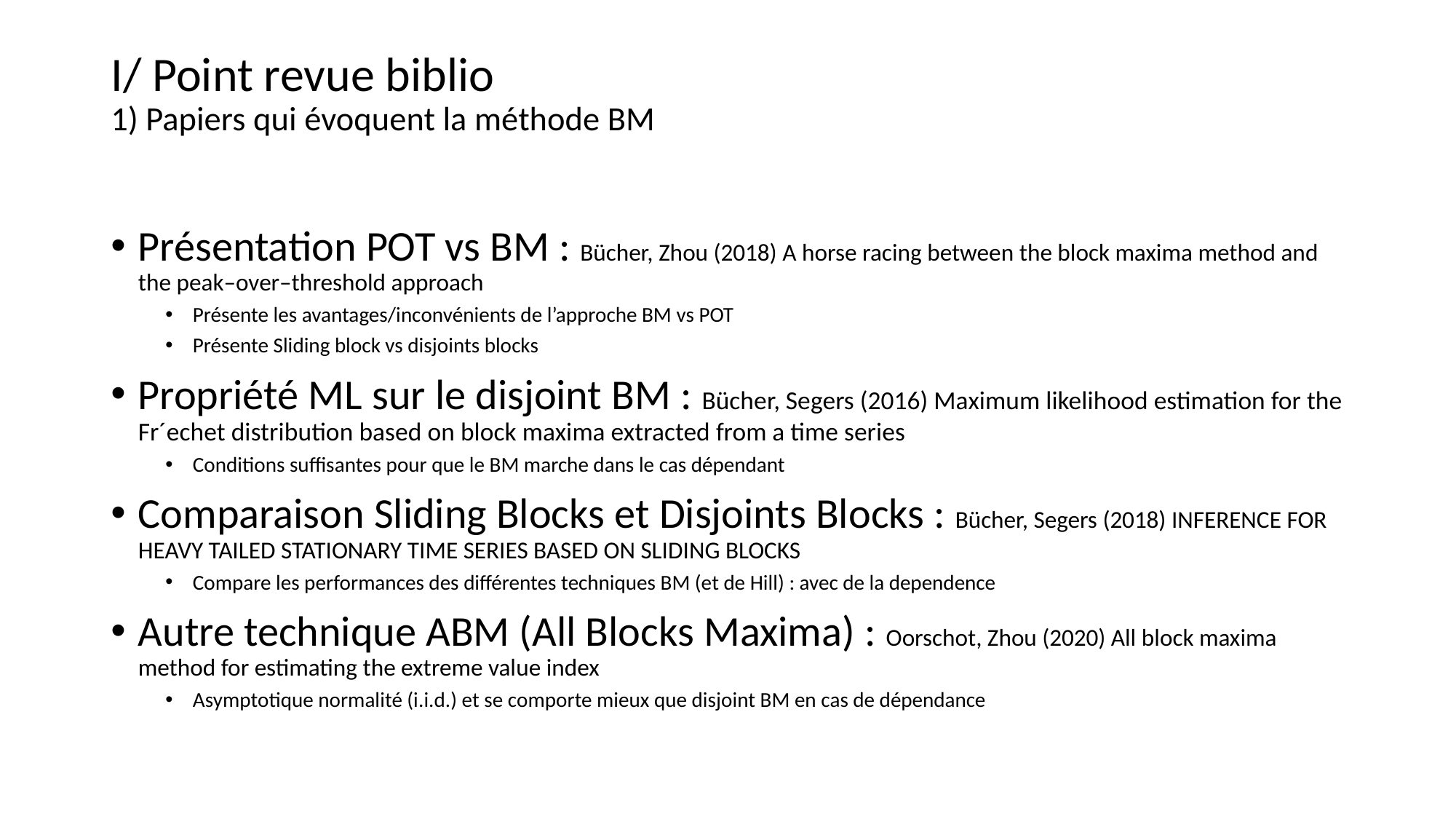

# I/ Point revue biblio 1) Papiers qui évoquent la méthode BM
Présentation POT vs BM : Bücher, Zhou (2018) A horse racing between the block maxima method and the peak–over–threshold approach
Présente les avantages/inconvénients de l’approche BM vs POT
Présente Sliding block vs disjoints blocks
Propriété ML sur le disjoint BM : Bücher, Segers (2016) Maximum likelihood estimation for the Fr´echet distribution based on block maxima extracted from a time series
Conditions suffisantes pour que le BM marche dans le cas dépendant
Comparaison Sliding Blocks et Disjoints Blocks : Bücher, Segers (2018) INFERENCE FOR HEAVY TAILED STATIONARY TIME SERIES BASED ON SLIDING BLOCKS
Compare les performances des différentes techniques BM (et de Hill) : avec de la dependence
Autre technique ABM (All Blocks Maxima) : Oorschot, Zhou (2020) All block maxima method for estimating the extreme value index
Asymptotique normalité (i.i.d.) et se comporte mieux que disjoint BM en cas de dépendance